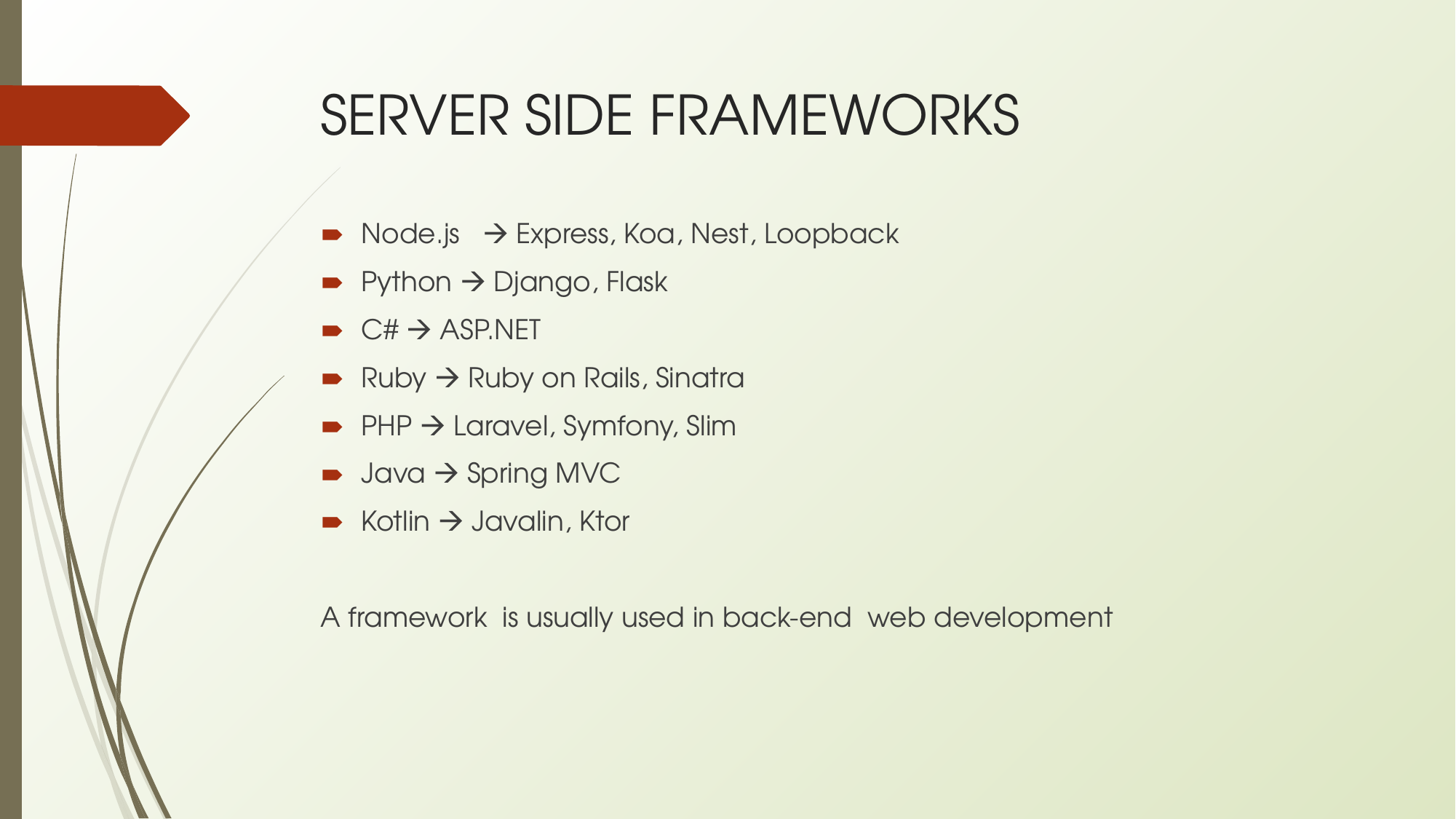

# SERVER SIDE FRAMEWORKS
Node.js   🡪 Express, Koa, Nest, Loopback
Python 🡪 Django, Flask
C# 🡪 ASP.NET
Ruby 🡪 Ruby on Rails, Sinatra
PHP 🡪 Laravel, Symfony, Slim
Java 🡪 Spring MVC
Kotlin 🡪 Javalin, Ktor

A framework  is usually used in back-end  web development